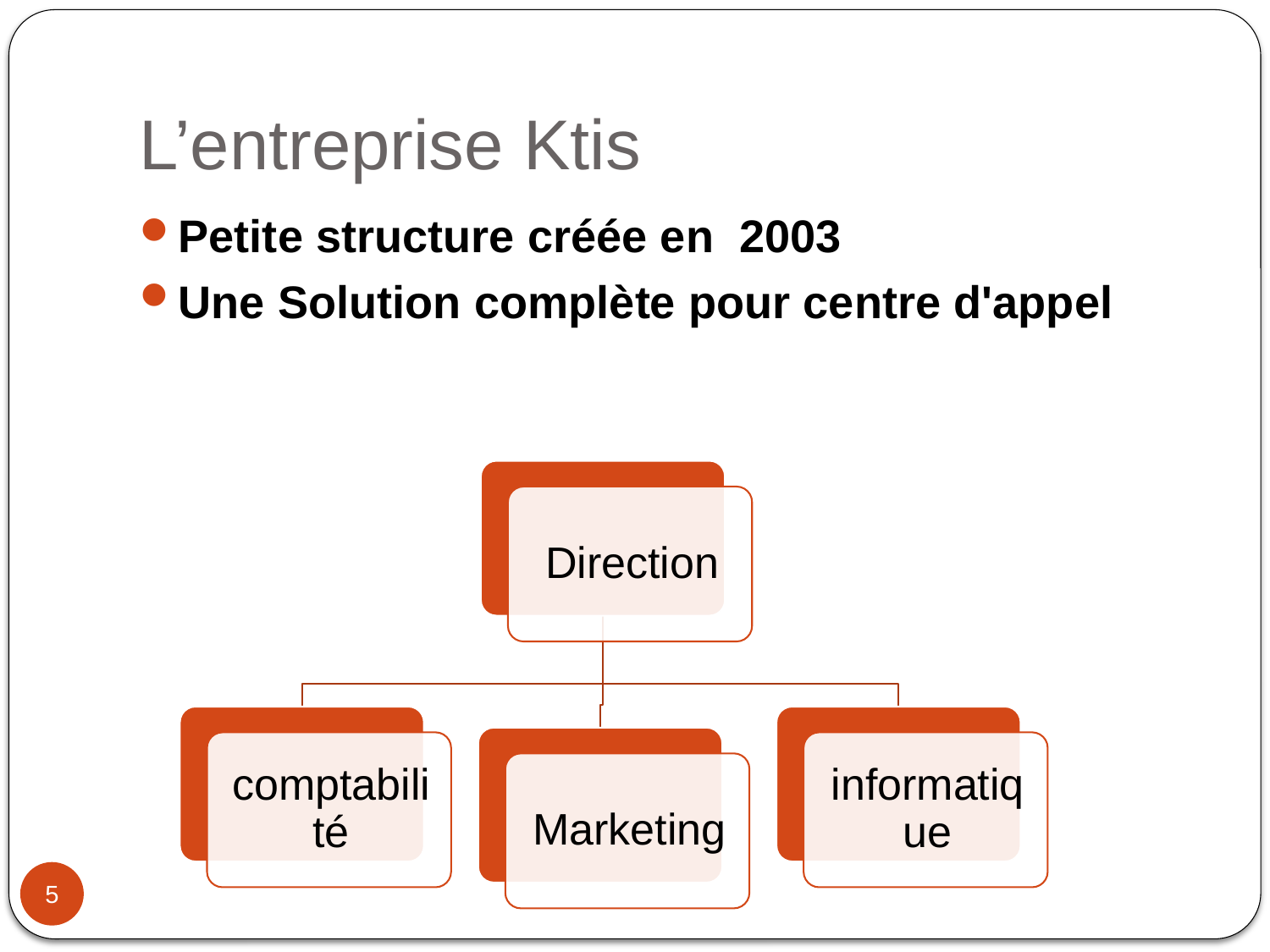

# L’entreprise Ktis
Petite structure créée en  2003
Une Solution complète pour centre d'appel

Direction
comptabilité
Marketing
informatique
5